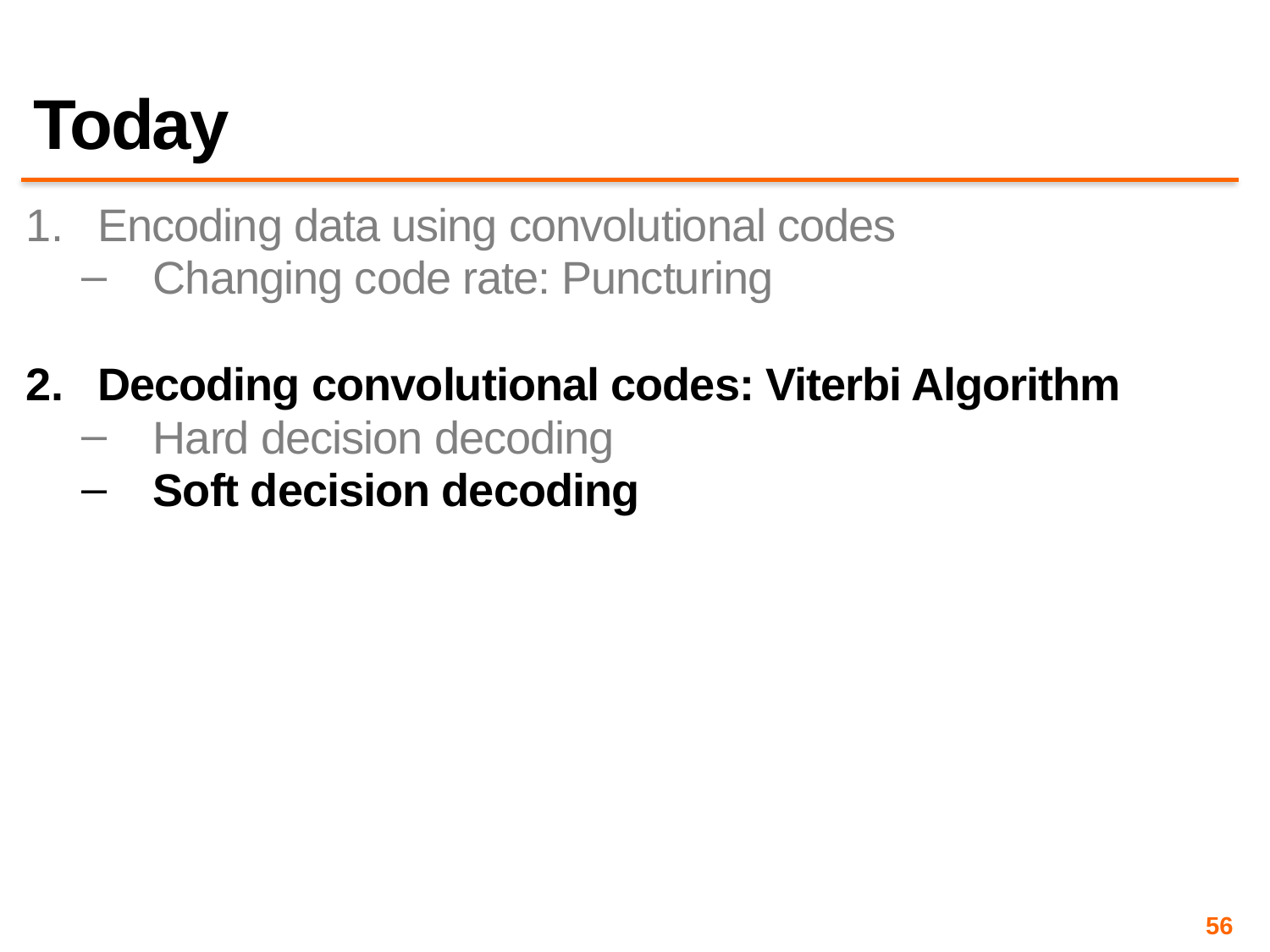

# Today
Encoding data using convolutional codes
Changing code rate: Puncturing

Decoding convolutional codes: Viterbi Algorithm
Hard decision decoding
Soft decision decoding
56